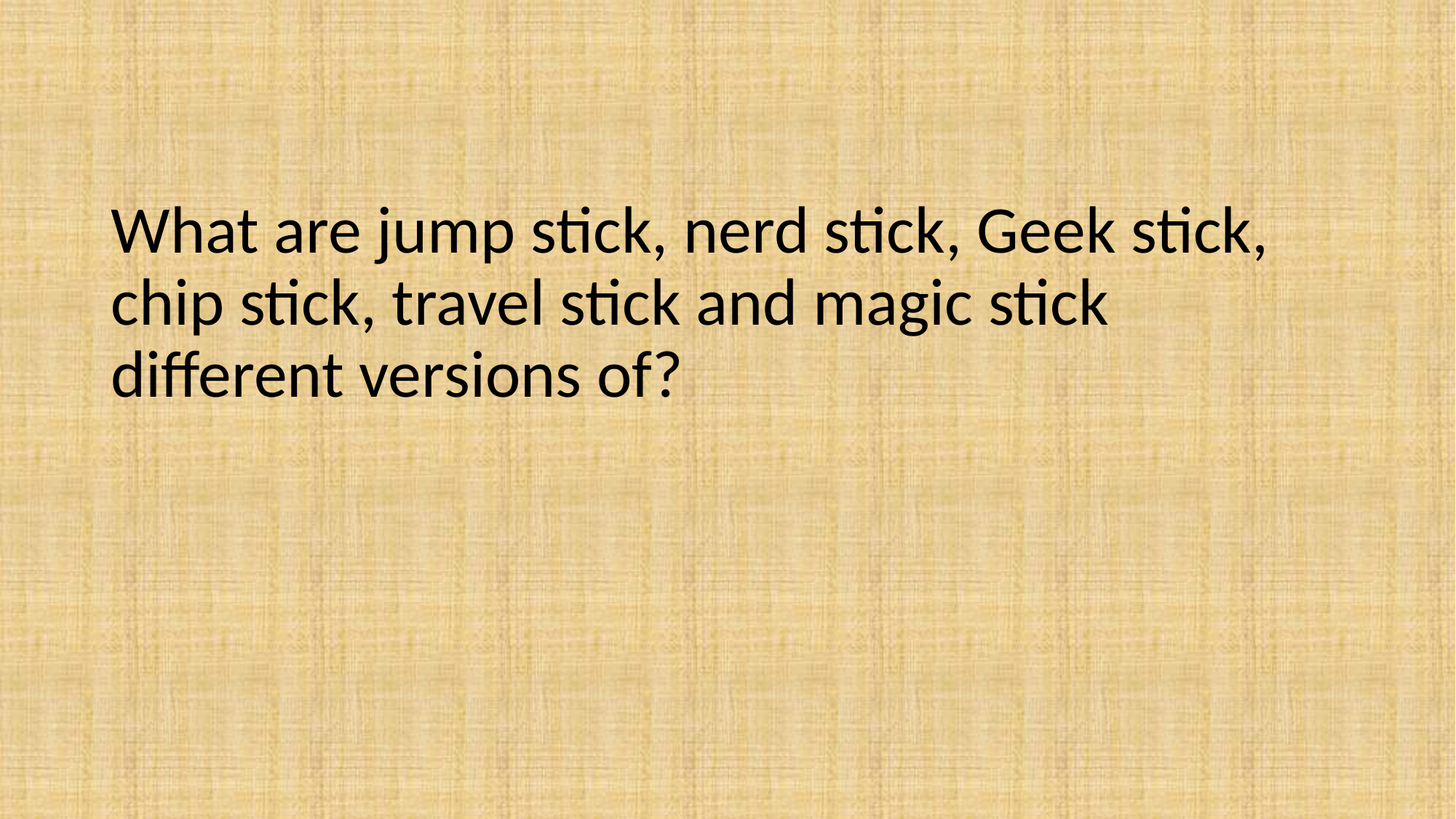

# What are jump stick, nerd stick, Geek stick, chip stick, travel stick and magic stick different versions of?